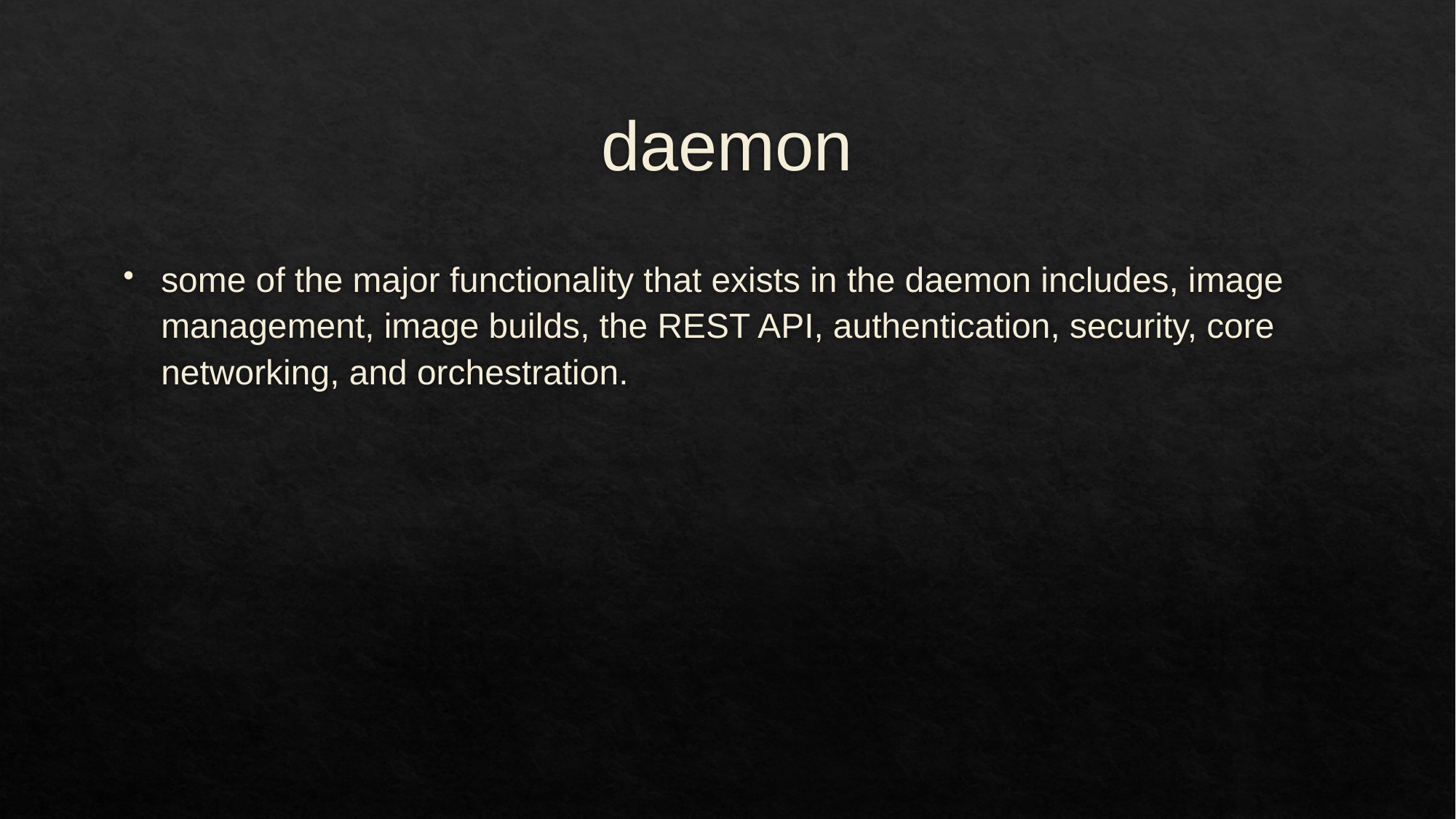

# daemon
some of the major functionality that exists in the daemon includes, image management, image builds, the REST API, authentication, security, core networking, and orchestration.